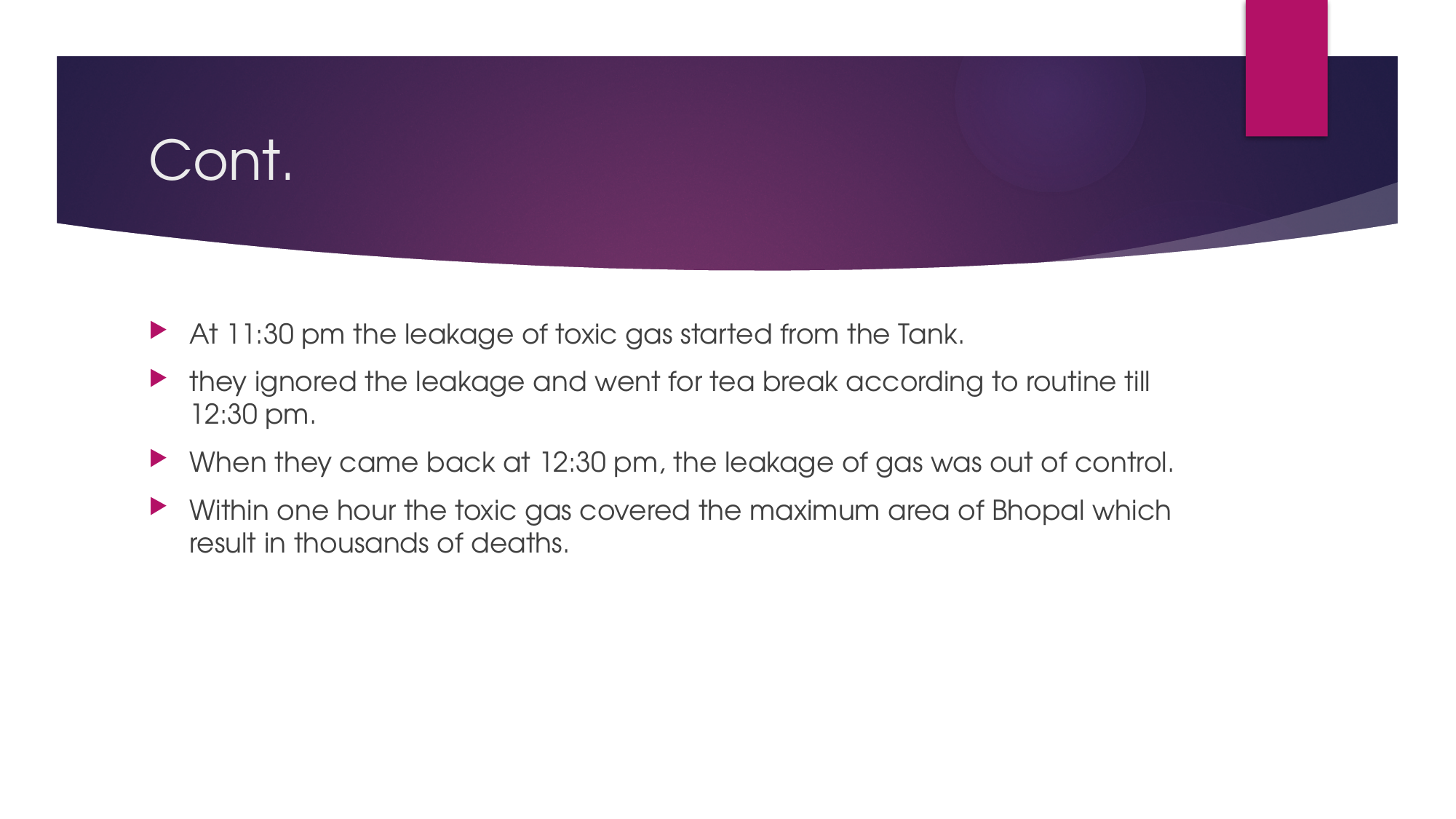

# Cont.
At 11:30 pm the leakage of toxic gas started from the Tank.
they ignored the leakage and went for tea break according to routine till 12:30 pm.
When they came back at 12:30 pm, the leakage of gas was out of control.
Within one hour the toxic gas covered the maximum area of Bhopal which result in thousands of deaths.